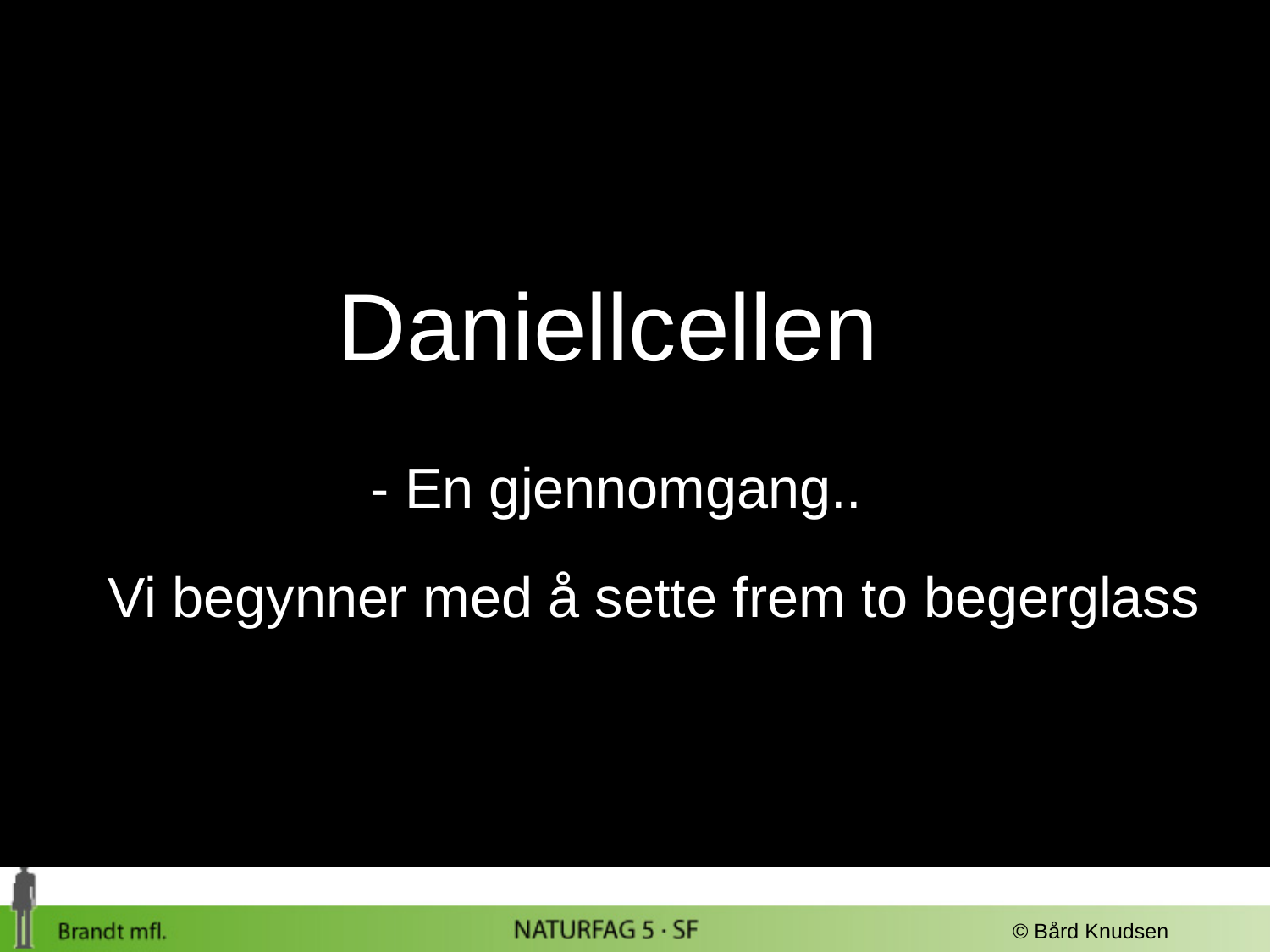

Daniellcellen
- En gjennomgang..
Vi begynner med å sette frem to begerglass
© Bård Knudsen